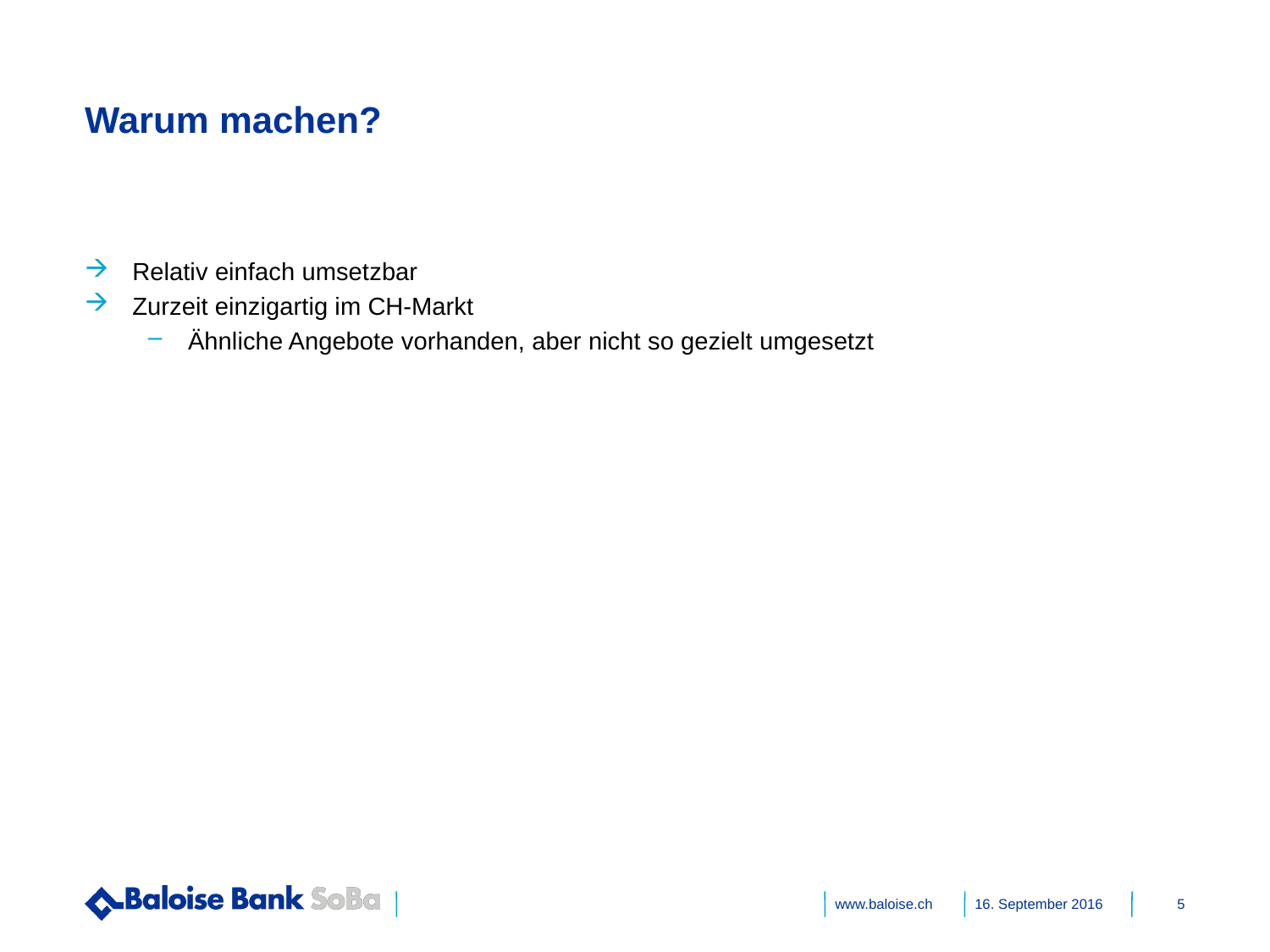

# Warum machen?
Relativ einfach umsetzbar
Zurzeit einzigartig im CH-Markt
Ähnliche Angebote vorhanden, aber nicht so gezielt umgesetzt

16. September 2016
5